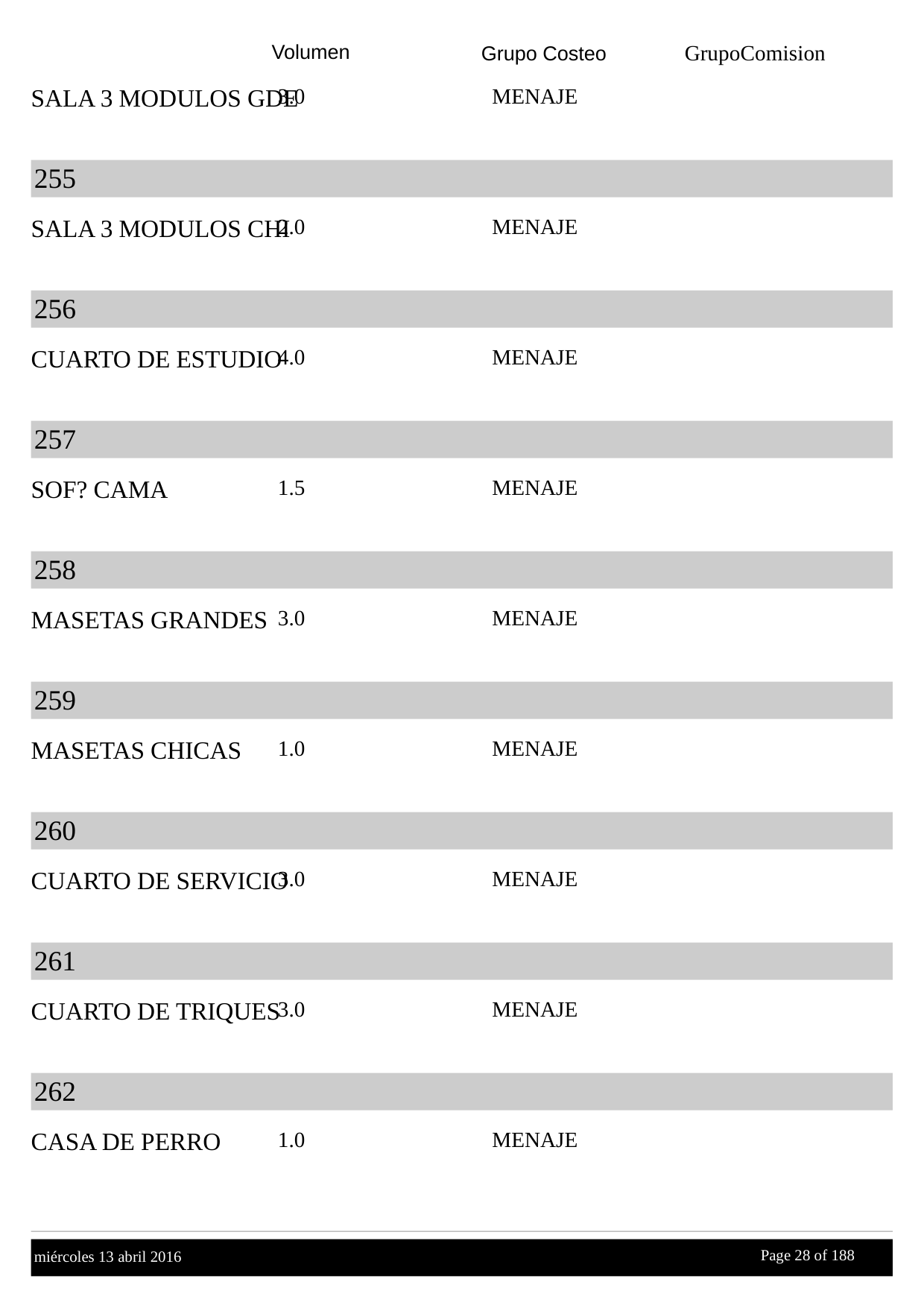

Volumen
GrupoComision
Grupo Costeo
SALA 3 MODULOS GDE
3.0
MENAJE

255
SALA 3 MODULOS CHI
2.0
MENAJE

256
CUARTO DE ESTUDIO
4.0
MENAJE

257
SOF? CAMA
1.5
MENAJE

258
MASETAS GRANDES
3.0
MENAJE

259
MASETAS CHICAS
1.0
MENAJE

260
CUARTO DE SERVICIO
3.0
MENAJE

261
CUARTO DE TRIQUES
3.0
MENAJE

262
CASA DE PERRO
1.0
MENAJE

Page 28 of
 188
miércoles 13 abril 2016